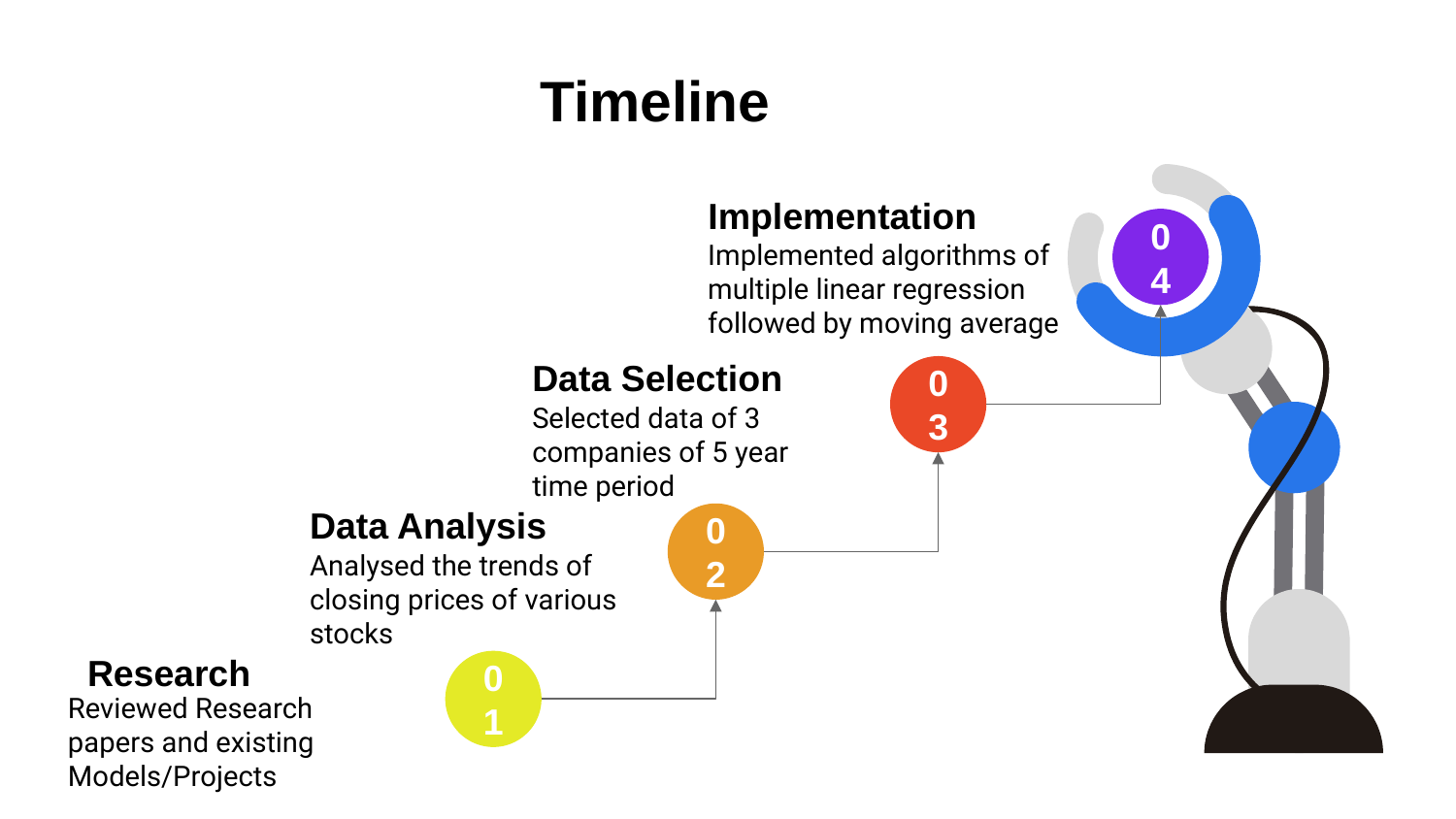

# Timeline

Implementation
Implemented algorithms of multiple linear regression followed by moving average
04
Data Selection
Selected data of 3 companies of 5 year time period
03
Data Analysis
Analysed the trends of closing prices of various stocks
02
Research
Reviewed Research papers and existing Models/Projects
01